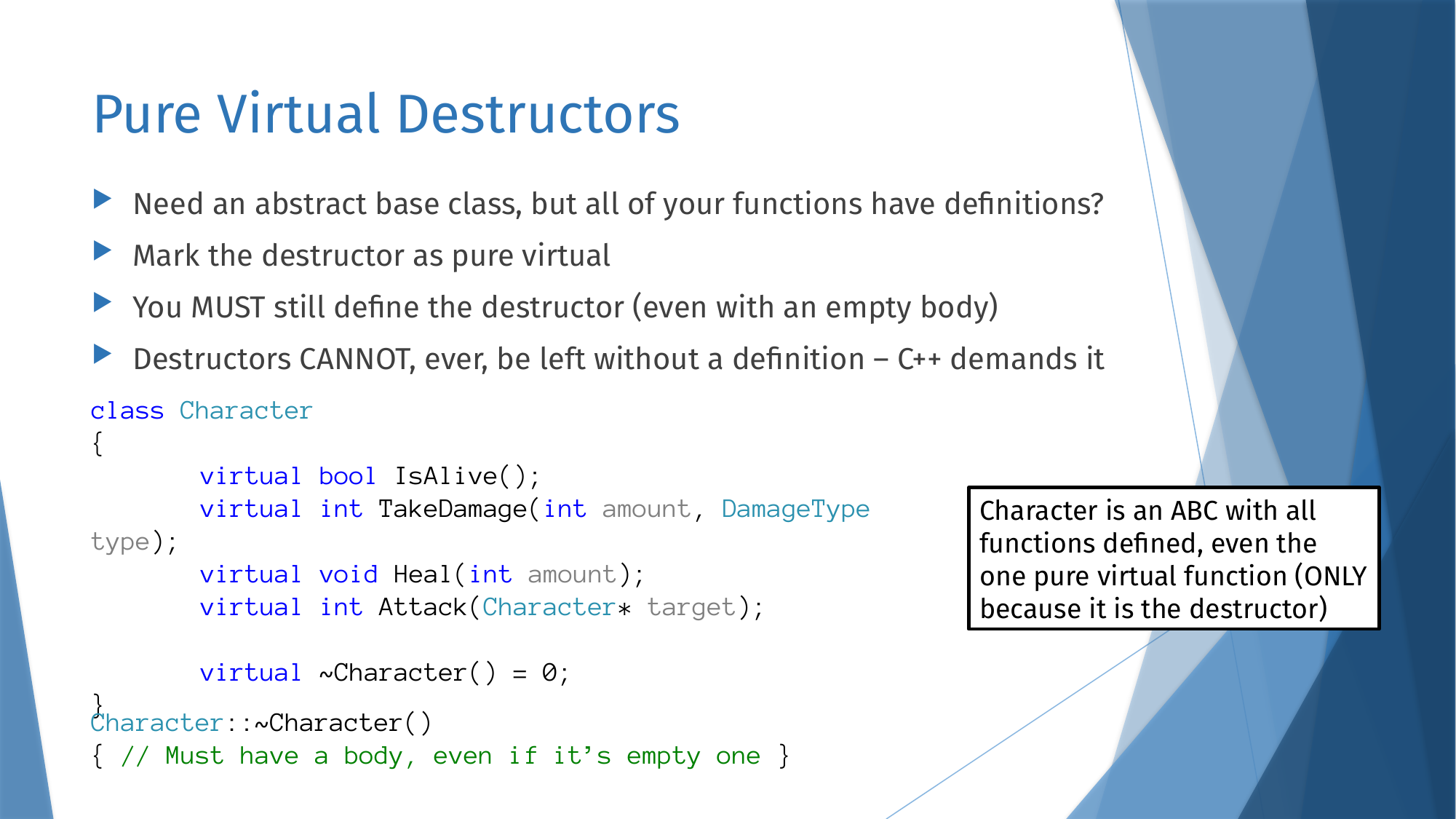

# Pure Virtual Destructors
Need an abstract base class, but all of your functions have definitions?
Mark the destructor as pure virtual
You MUST still define the destructor (even with an empty body)
Destructors CANNOT, ever, be left without a definition – C++ demands it
class Character
{
	virtual bool IsAlive();
	virtual int TakeDamage(int amount, DamageType type);
	virtual void Heal(int amount);
	virtual int Attack(Character* target);

	virtual ~Character() = 0;
}
Character is an ABC with all functions defined, even the one pure virtual function (ONLY because it is the destructor)
Character::~Character()
{ // Must have a body, even if it’s empty one }